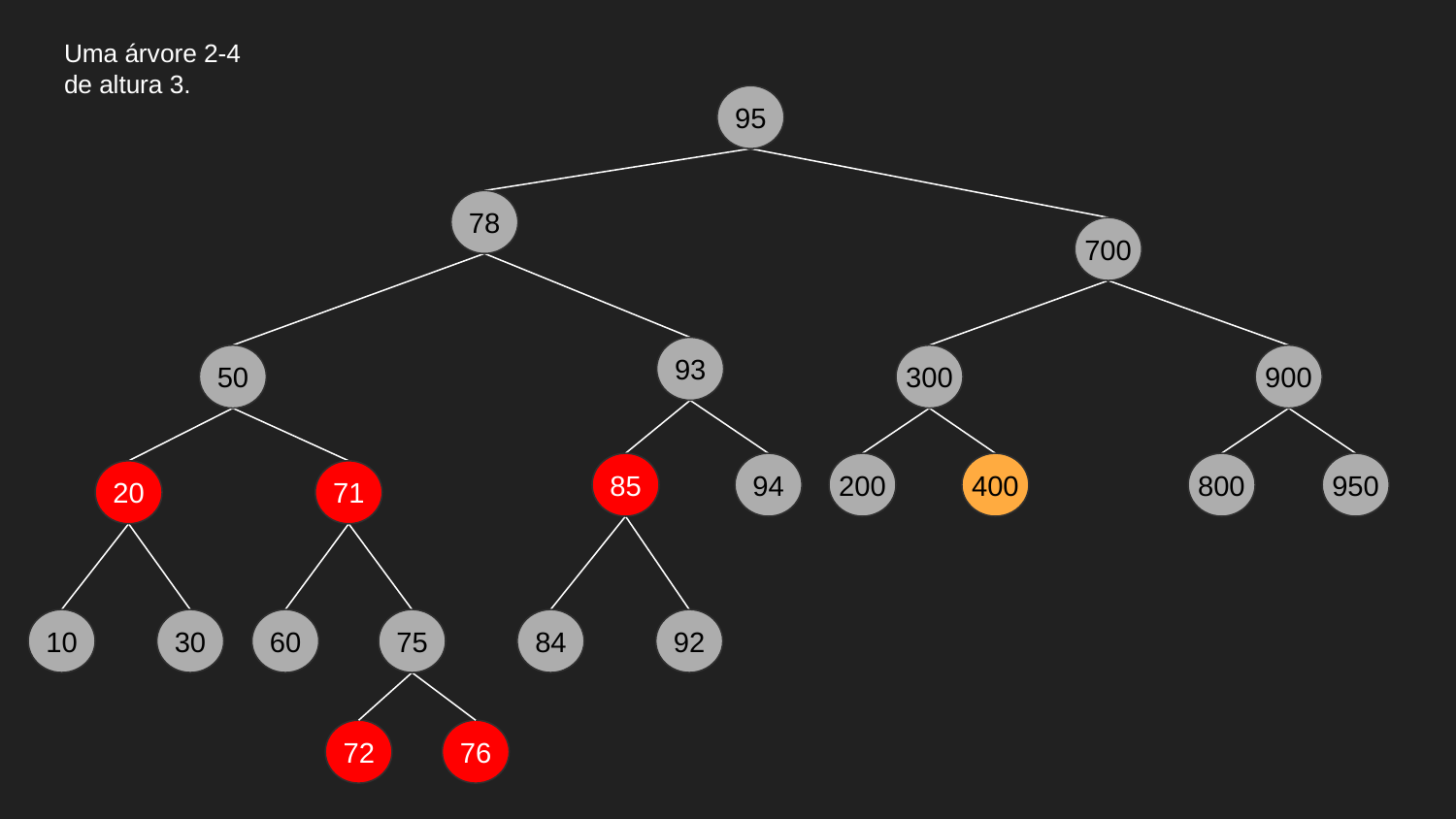

# Uma árvore 2-4 de altura 3.
 95
 78
700
 93
 50
300
900
 85
 94
200
400
800
950
 20
 71
 75
 84
 10
 30
 60
 92
 72
 76